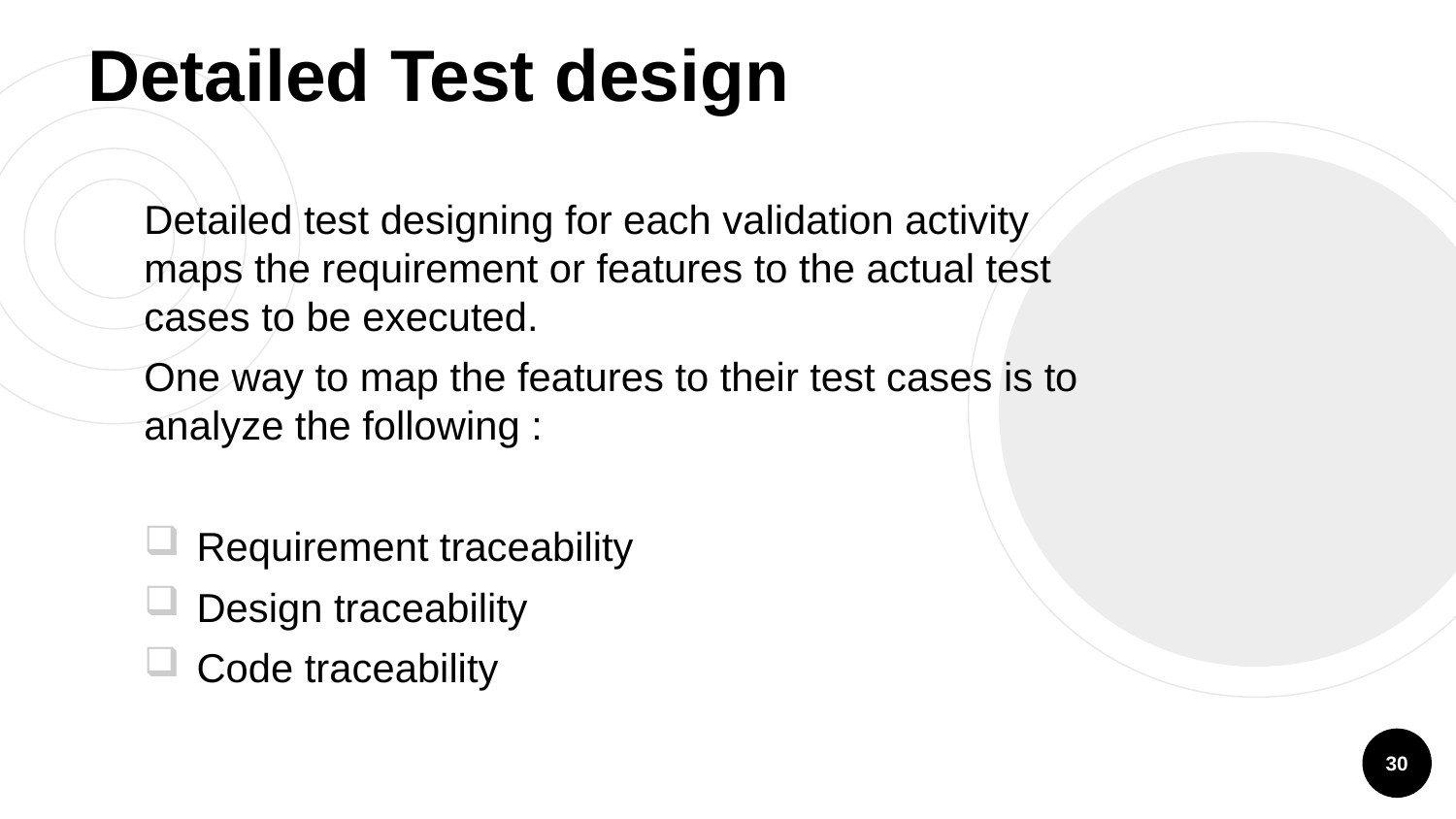

# Detailed Test design
Detailed test designing for each validation activity maps the requirement or features to the actual test cases to be executed.
One way to map the features to their test cases is to analyze the following :

Requirement traceability
Design traceability
Code traceability

30